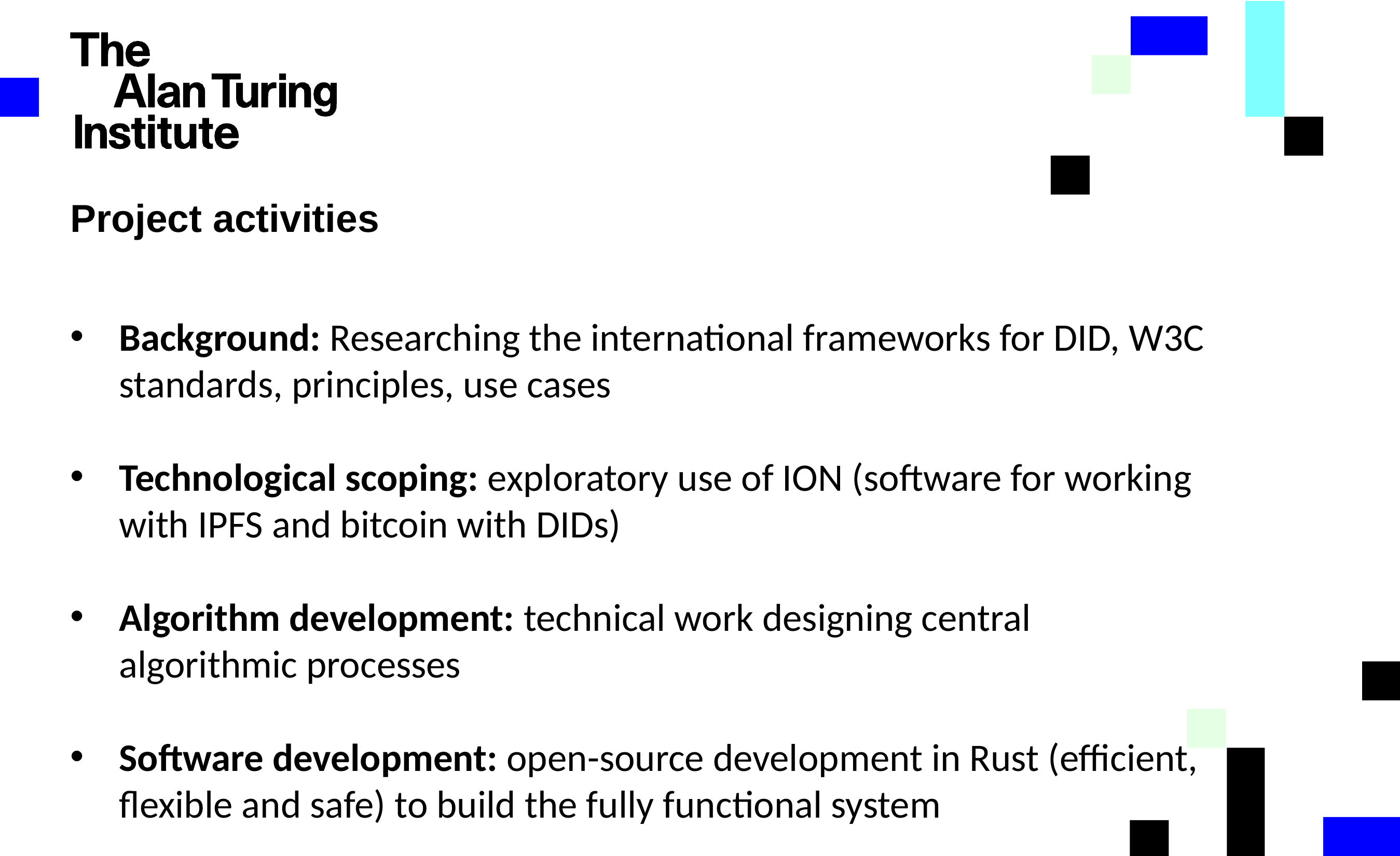

Project activities

Background: Researching the international frameworks for DID, W3C standards, principles, use cases

Technological scoping: exploratory use of ION (software for working with IPFS and bitcoin with DIDs)

Algorithm development: technical work designing central algorithmic processes

Software development: open-source development in Rust (efficient, flexible and safe) to build the fully functional system